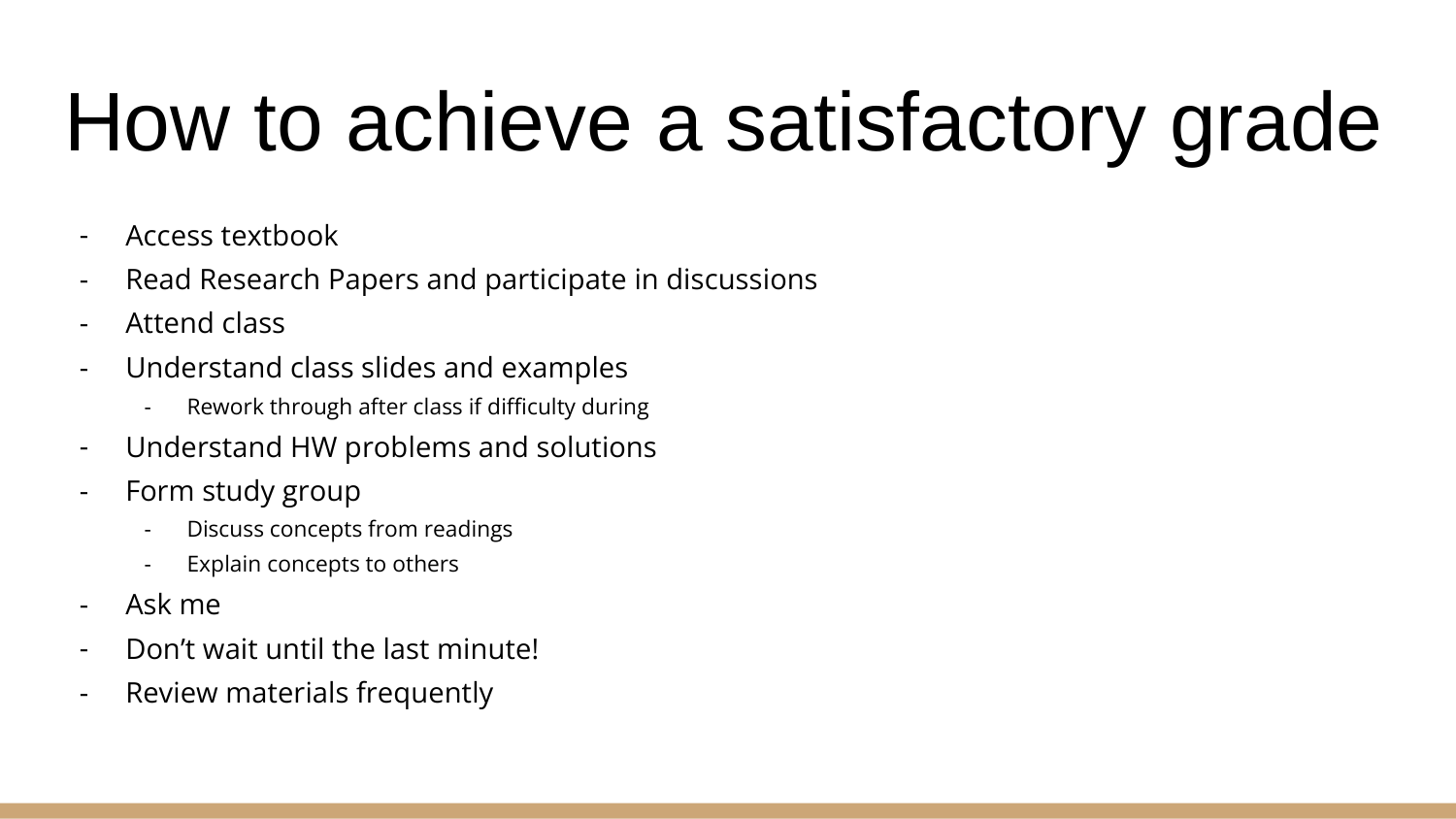

# How to achieve a satisfactory grade
Access textbook
Read Research Papers and participate in discussions
Attend class
Understand class slides and examples
Rework through after class if difficulty during
Understand HW problems and solutions
Form study group
Discuss concepts from readings
Explain concepts to others
Ask me
Don’t wait until the last minute!
Review materials frequently